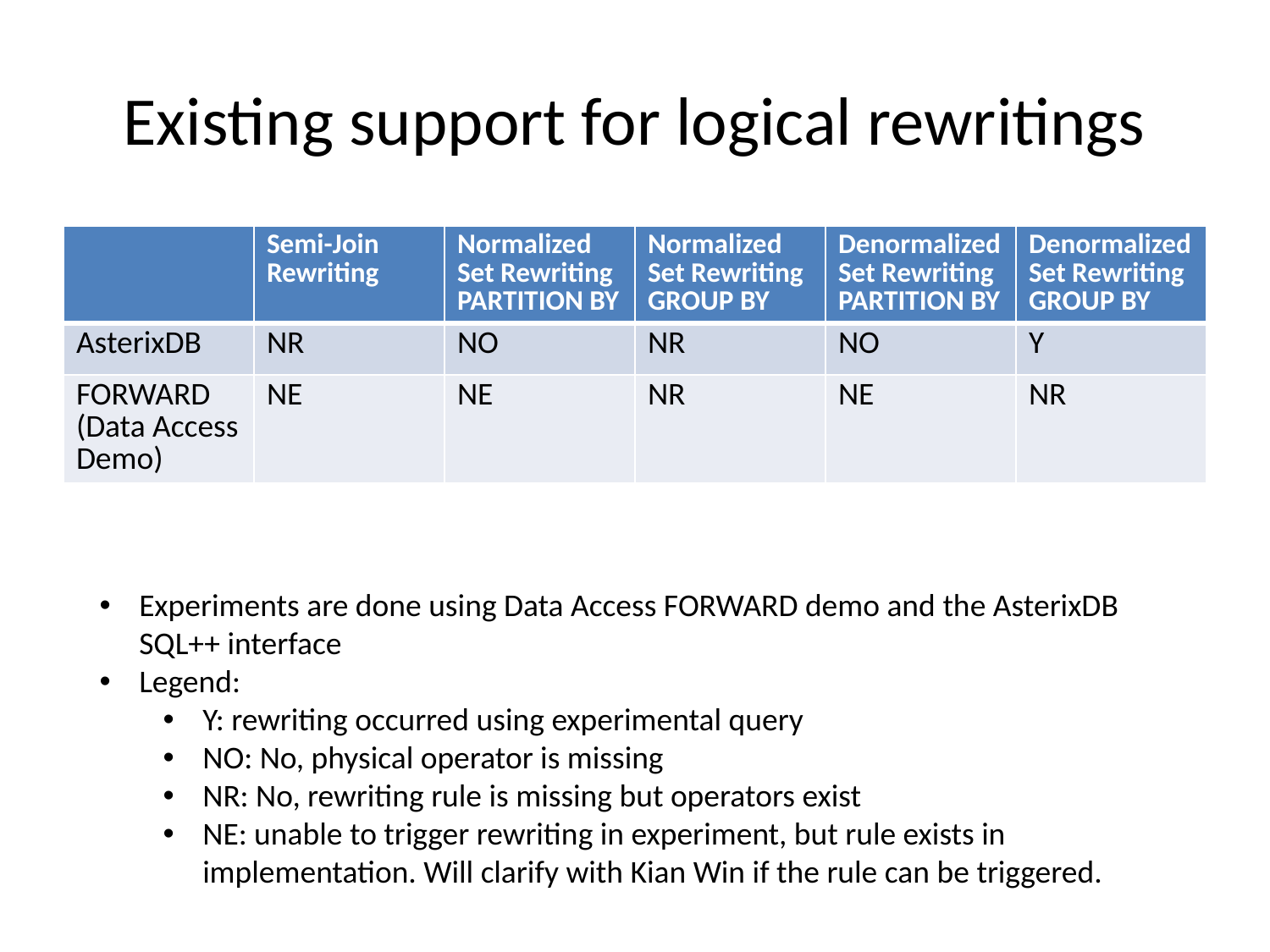

# Existing support for logical rewritings
|  | Semi-Join Rewriting | Normalized Set Rewriting PARTITION BY | Normalized Set Rewriting GROUP BY | Denormalized Set Rewriting PARTITION BY | Denormalized Set Rewriting GROUP BY |
| --- | --- | --- | --- | --- | --- |
| AsterixDB | NR | NO | NR | NO | Y |
| FORWARD (Data Access Demo) | NE | NE | NR | NE | NR |
Experiments are done using Data Access FORWARD demo and the AsterixDB SQL++ interface
Legend:
Y: rewriting occurred using experimental query
NO: No, physical operator is missing
NR: No, rewriting rule is missing but operators exist
NE: unable to trigger rewriting in experiment, but rule exists in implementation. Will clarify with Kian Win if the rule can be triggered.